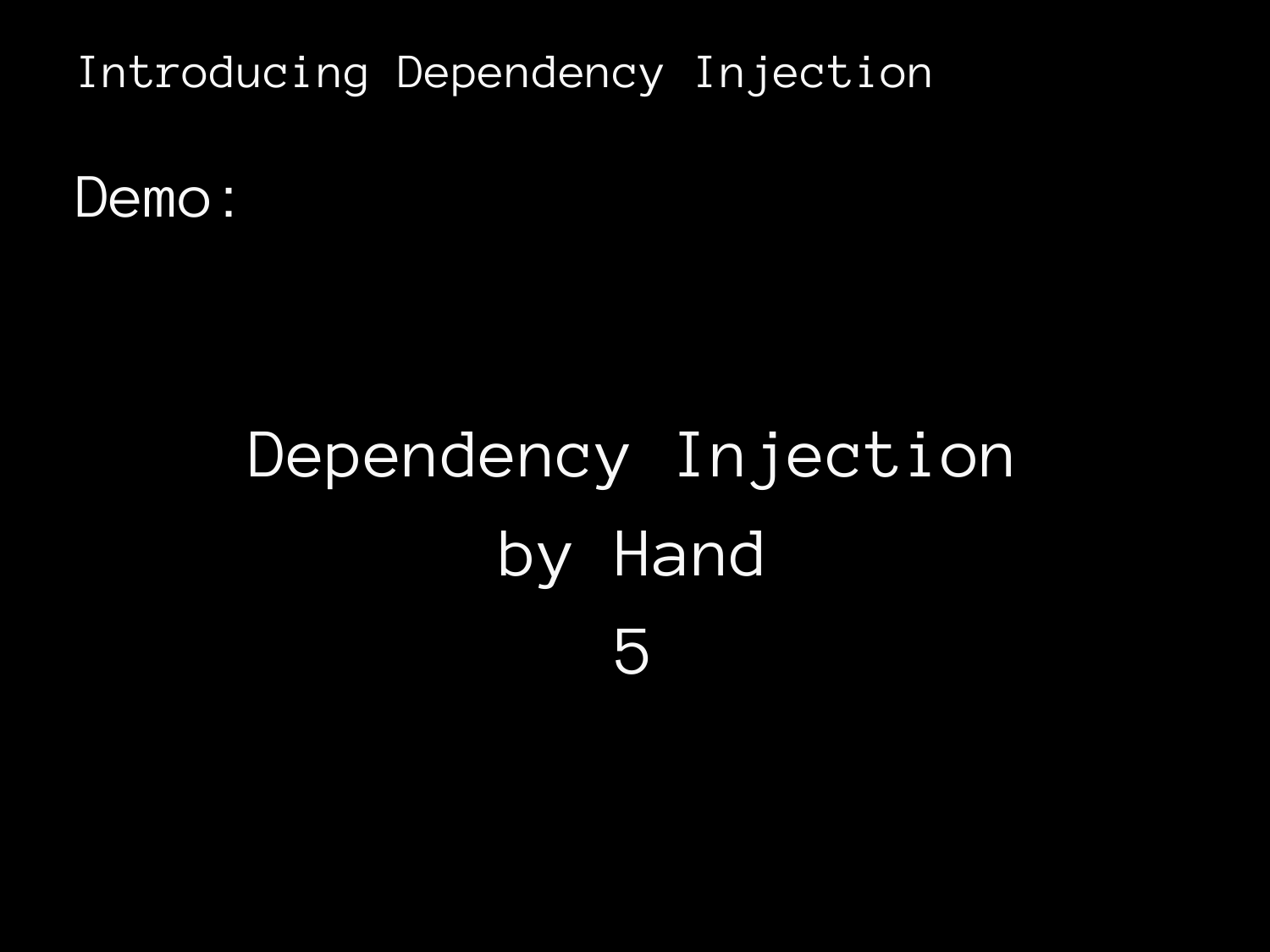

# Introducing Dependency Injection
Demo:

Dependency Injection
by Hand
5